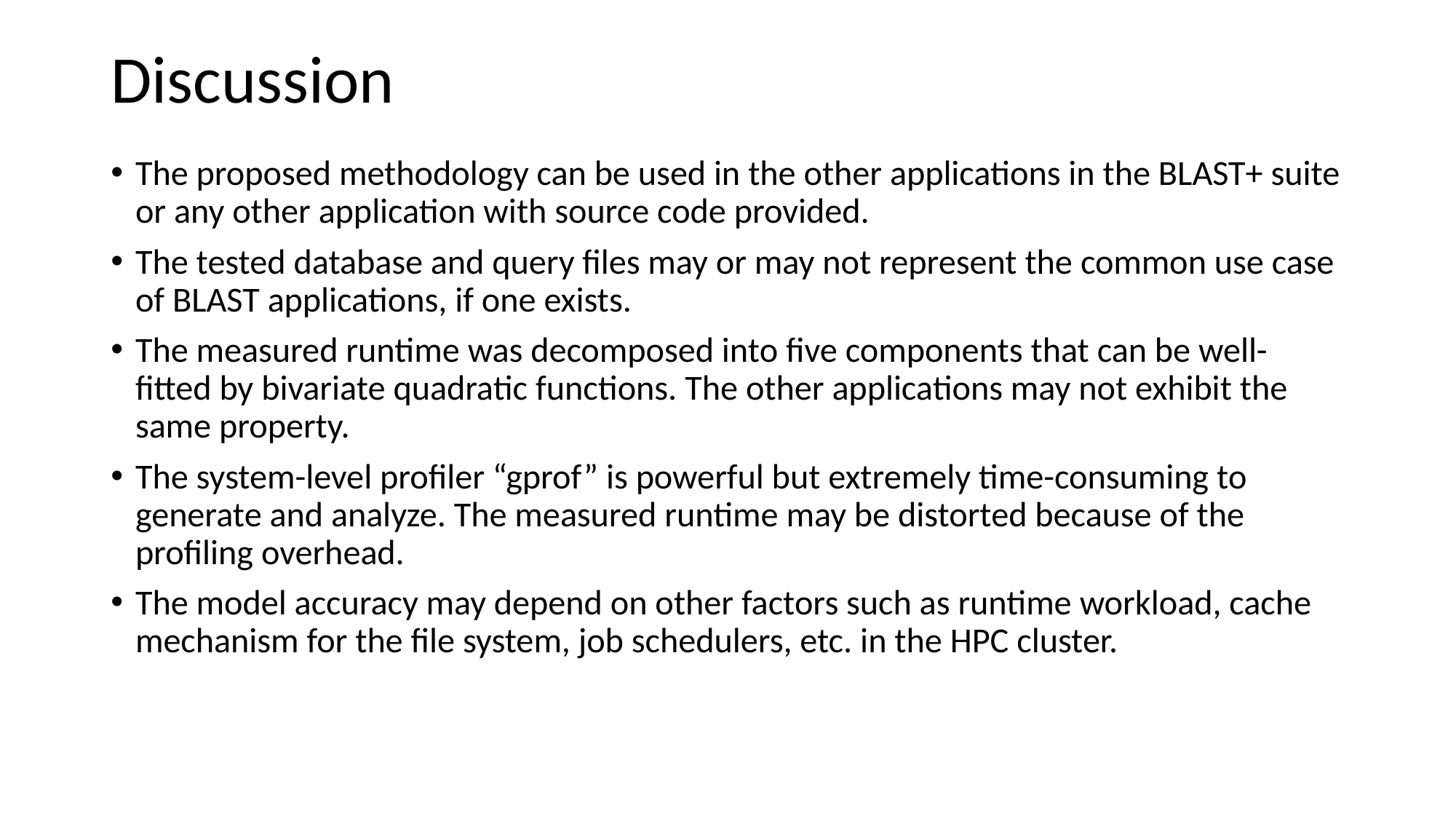

# Discussion
The proposed methodology can be used in the other applications in the BLAST+ suite or any other application with source code provided.
The tested database and query files may or may not represent the common use case of BLAST applications, if one exists.
The measured runtime was decomposed into five components that can be well-fitted by bivariate quadratic functions. The other applications may not exhibit the same property.
The system-level profiler “gprof” is powerful but extremely time-consuming to generate and analyze. The measured runtime may be distorted because of the profiling overhead.
The model accuracy may depend on other factors such as runtime workload, cache mechanism for the file system, job schedulers, etc. in the HPC cluster.